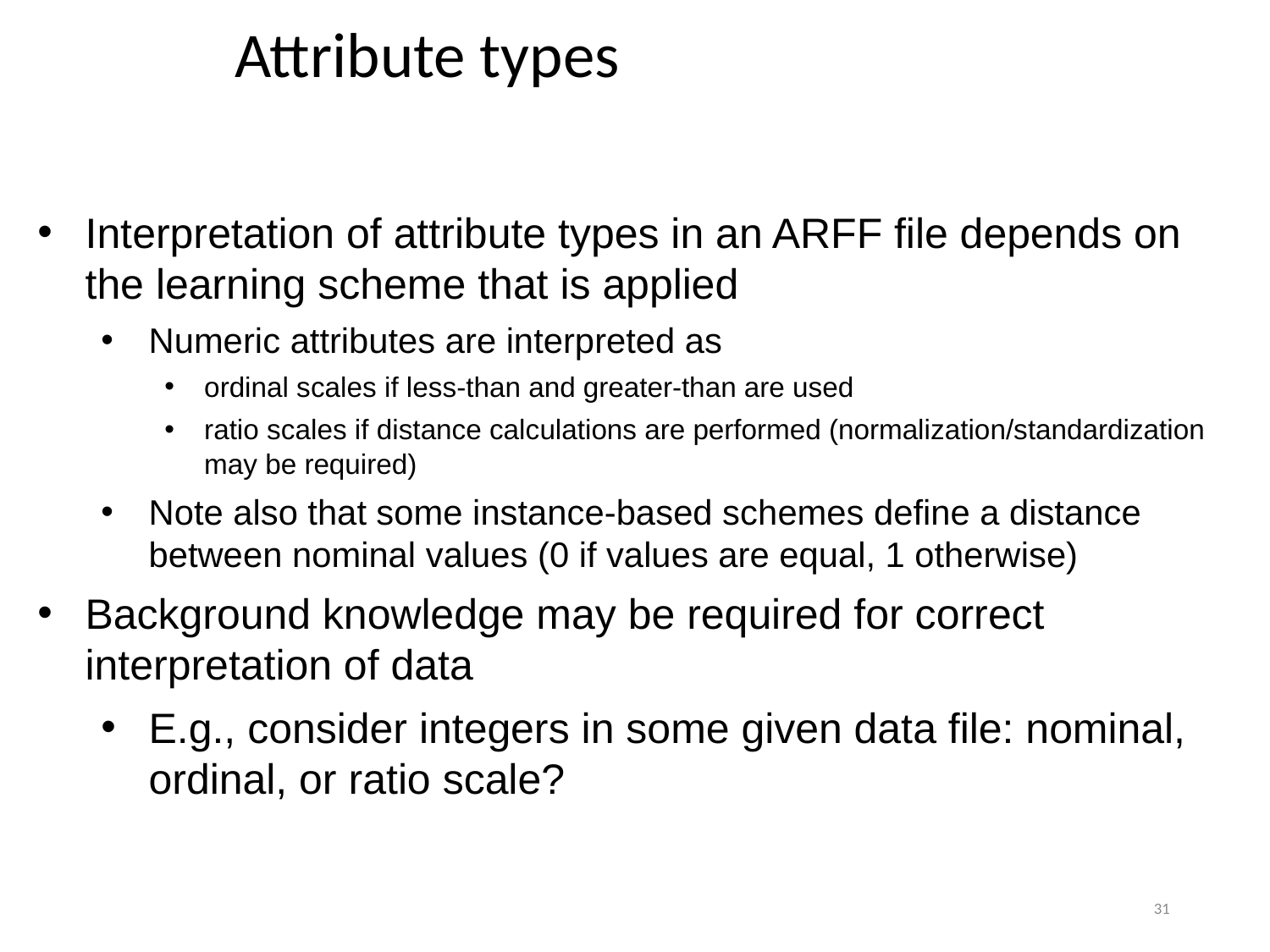

Attribute types
Interpretation of attribute types in an ARFF file depends on the learning scheme that is applied
Numeric attributes are interpreted as
ordinal scales if less-than and greater-than are used
ratio scales if distance calculations are performed (normalization/standardization may be required)
Note also that some instance-based schemes define a distance between nominal values (0 if values are equal, 1 otherwise)
Background knowledge may be required for correct interpretation of data
E.g., consider integers in some given data file: nominal, ordinal, or ratio scale?
31